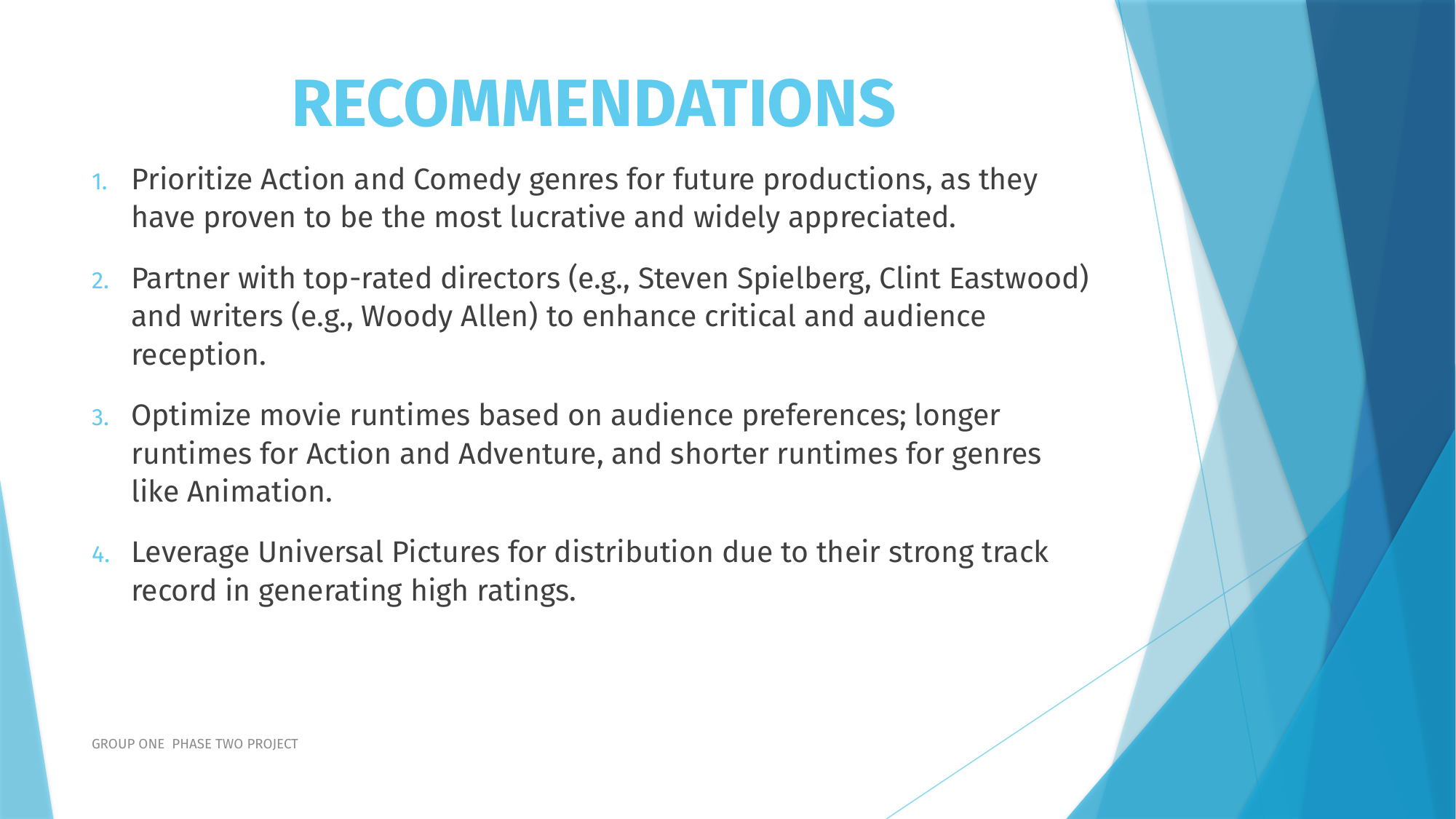

# RECOMMENDATIONS
Prioritize Action and Comedy genres for future productions, as they have proven to be the most lucrative and widely appreciated.
Partner with top-rated directors (e.g., Steven Spielberg, Clint Eastwood) and writers (e.g., Woody Allen) to enhance critical and audience reception.
Optimize movie runtimes based on audience preferences; longer runtimes for Action and Adventure, and shorter runtimes for genres like Animation.
Leverage Universal Pictures for distribution due to their strong track record in generating high ratings.

GROUP ONE  PHASE TWO PROJECT
22